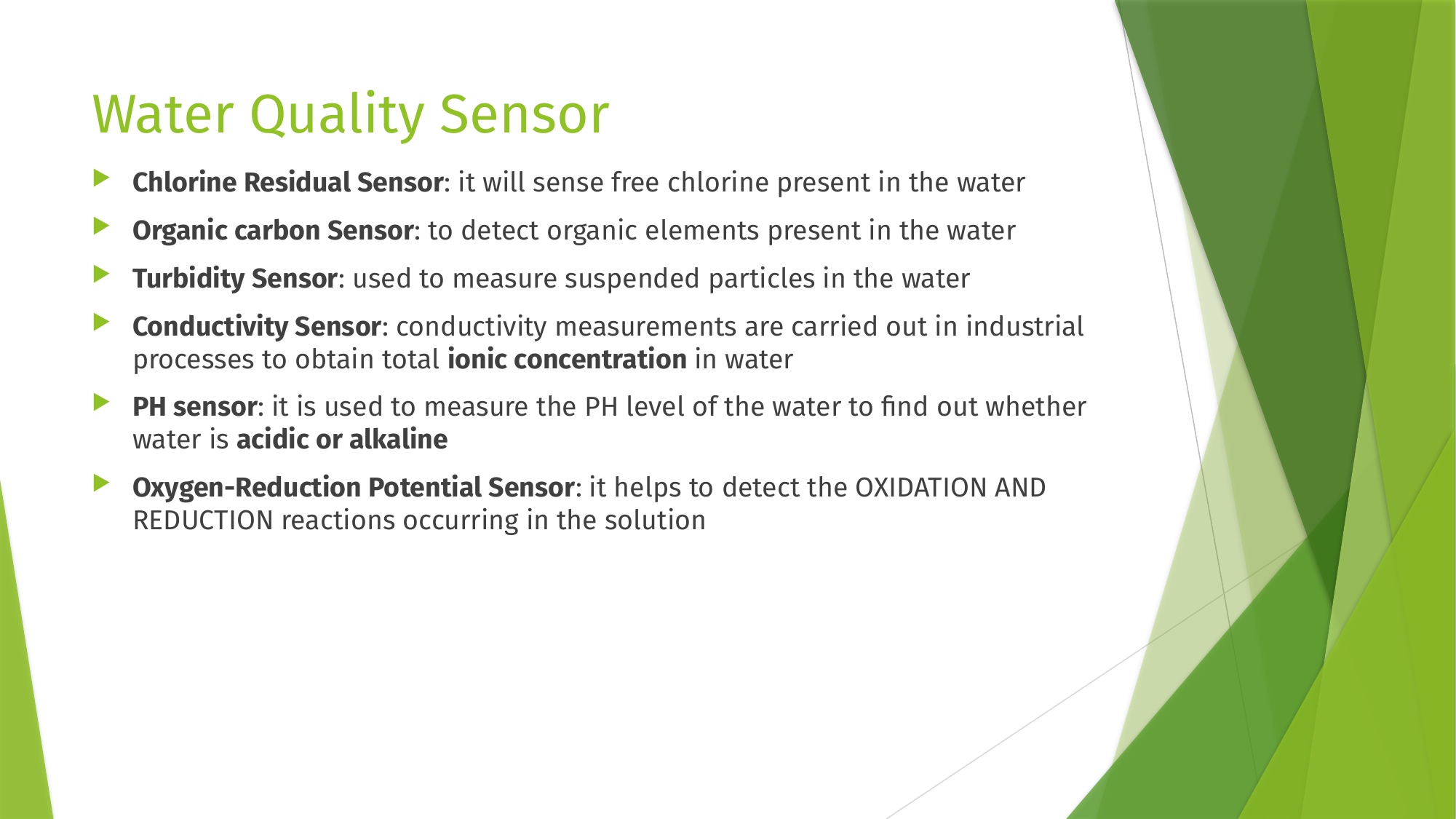

# Water Quality Sensor
Chlorine Residual Sensor: it will sense free chlorine present in the water
Organic carbon Sensor: to detect organic elements present in the water
Turbidity Sensor: used to measure suspended particles in the water
Conductivity Sensor: conductivity measurements are carried out in industrial processes to obtain total ionic concentration in water
PH sensor: it is used to measure the PH level of the water to find out whether water is acidic or alkaline
Oxygen-Reduction Potential Sensor: it helps to detect the OXIDATION AND REDUCTION reactions occurring in the solution